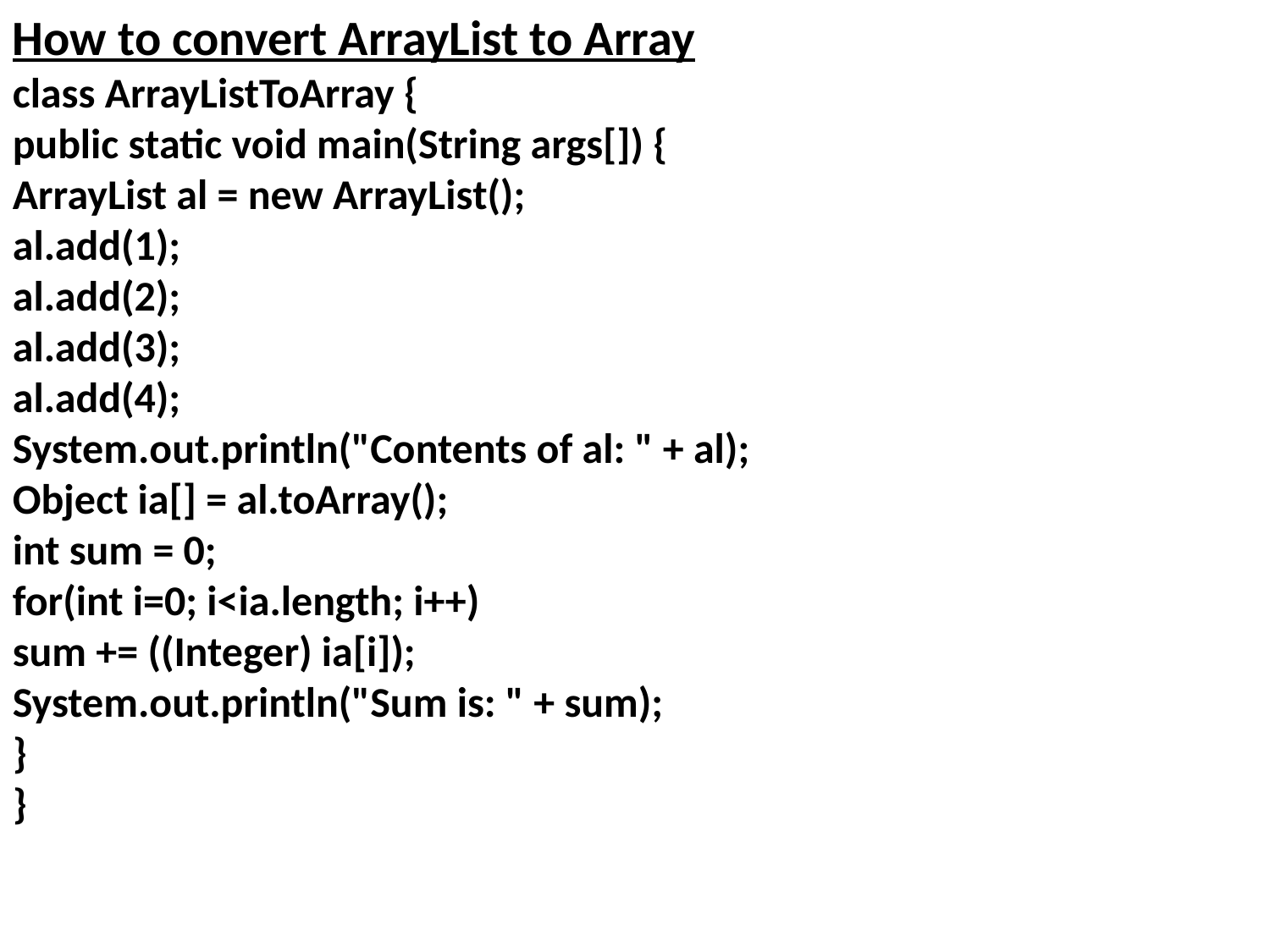

How to convert ArrayList to Array
class ArrayListToArray {
public static void main(String args[]) {
ArrayList al = new ArrayList();
al.add(1);
al.add(2);
al.add(3);
al.add(4);
System.out.println("Contents of al: " + al);
Object ia[] = al.toArray();
int sum = 0;
for(int i=0; i<ia.length; i++)
sum += ((Integer) ia[i]);
System.out.println("Sum is: " + sum);
}
}